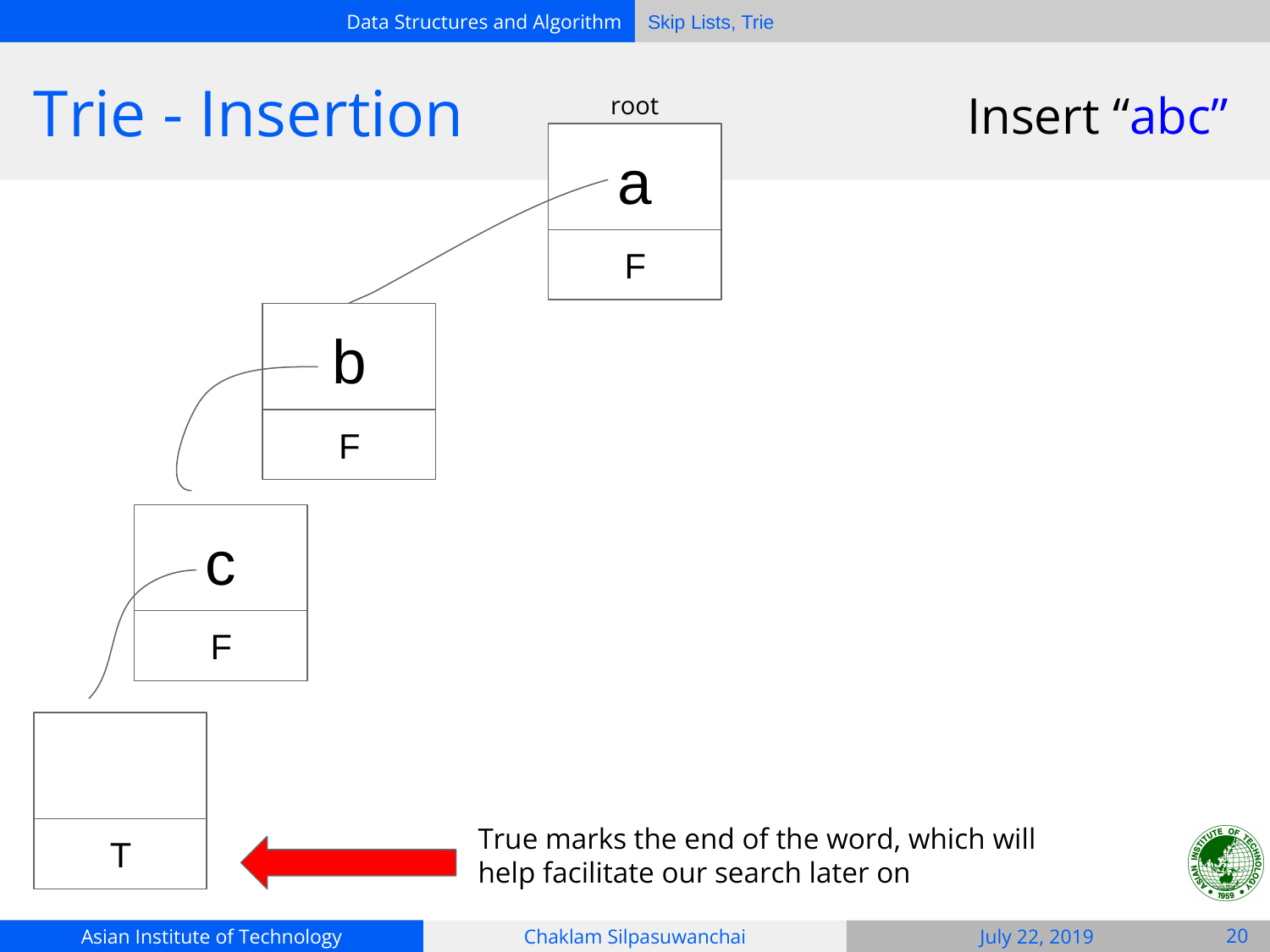

# Trie - Insertion
Insert “abc”
root
a
F

b
F

c
F

T
True marks the end of the word, which will help facilitate our search later on

20